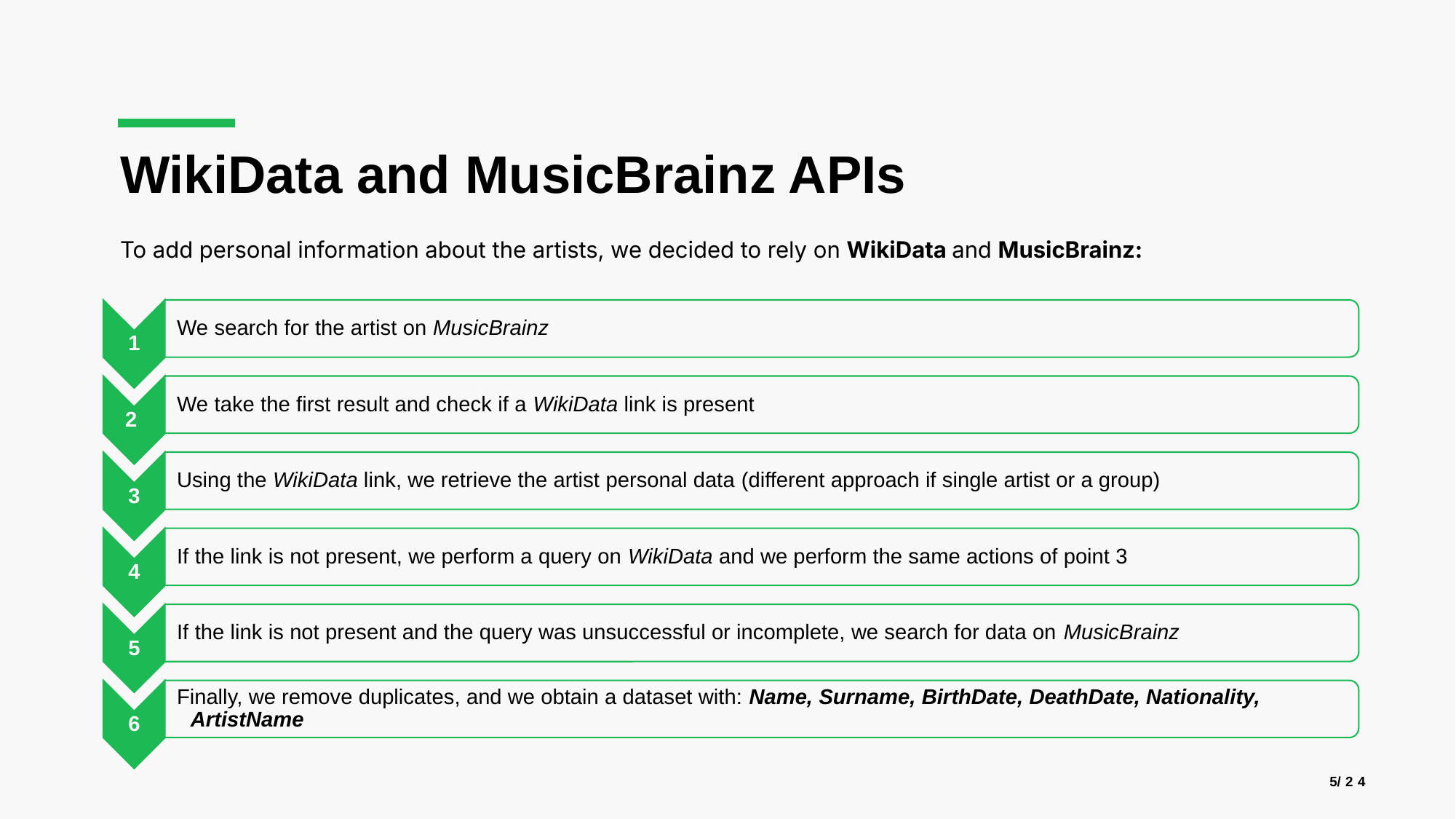

# WikiData and MusicBrainz APIs
To add personal information about the artists, we decided to rely on WikiData and MusicBrainz:
1
We search for the artist on MusicBrainz
2
We take the first result and check if a WikiData link is present
3
Using the WikiData link, we retrieve the artist personal data (different approach if single artist or a group)
4
If the link is not present, we perform a query on WikiData and we perform the same actions of point 3
5
If the link is not present and the query was unsuccessful or incomplete, we search for data on MusicBrainz
6
Finally, we remove duplicates, and we obtain a dataset with: Name, Surname, BirthDate, DeathDate, Nationality, ArtistName
5/24